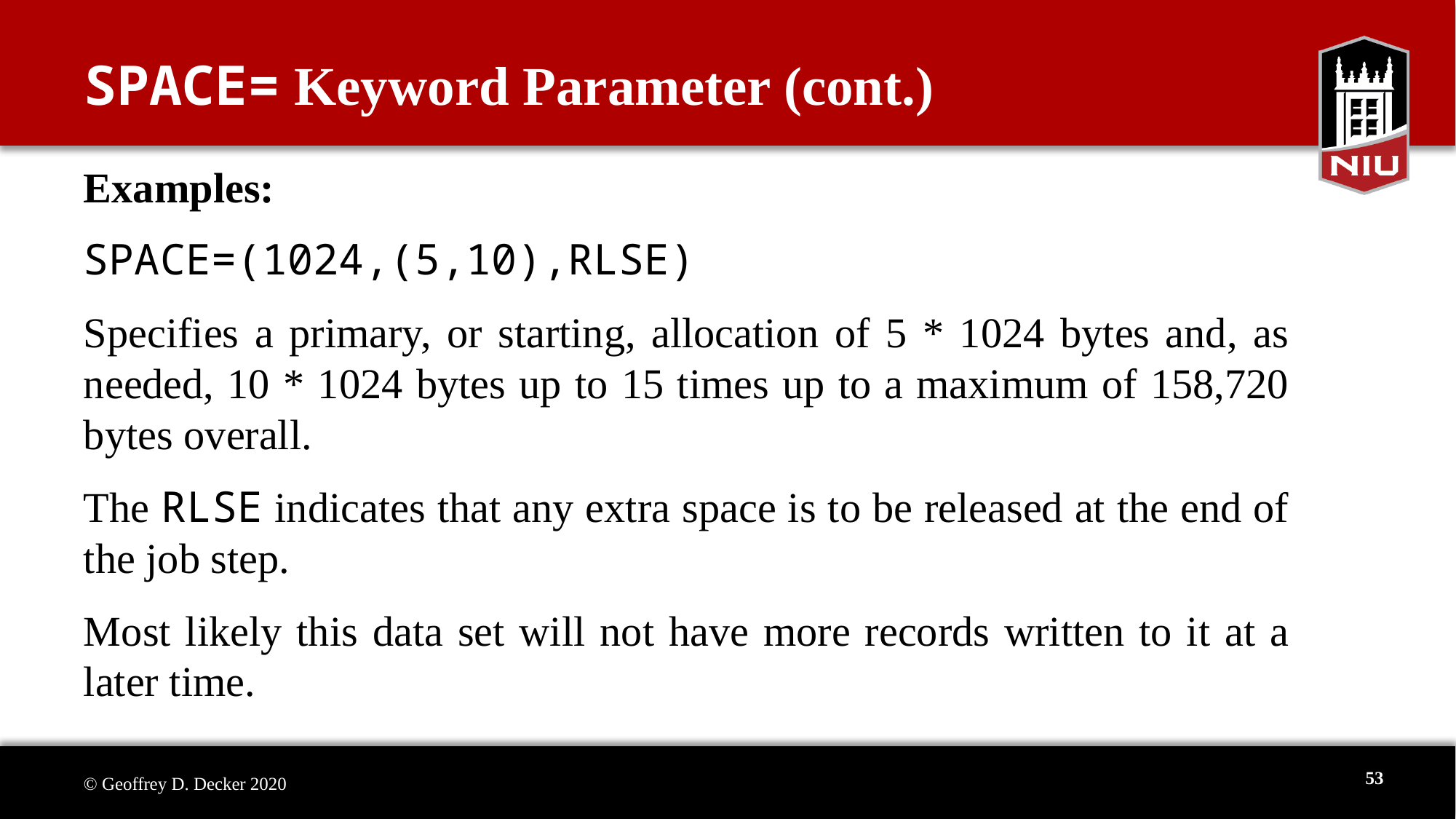

# SPACE= Keyword Parameter (cont.)
Examples:

SPACE=(1024,(5,10),RLSE)

Specifies a primary, or starting, allocation of 5 * 1024 bytes and, as needed, 10 * 1024 bytes up to 15 times up to a maximum of 158,720 bytes overall.

The RLSE indicates that any extra space is to be released at the end of the job step.

Most likely this data set will not have more records written to it at a later time.
53
© Geoffrey D. Decker 2020